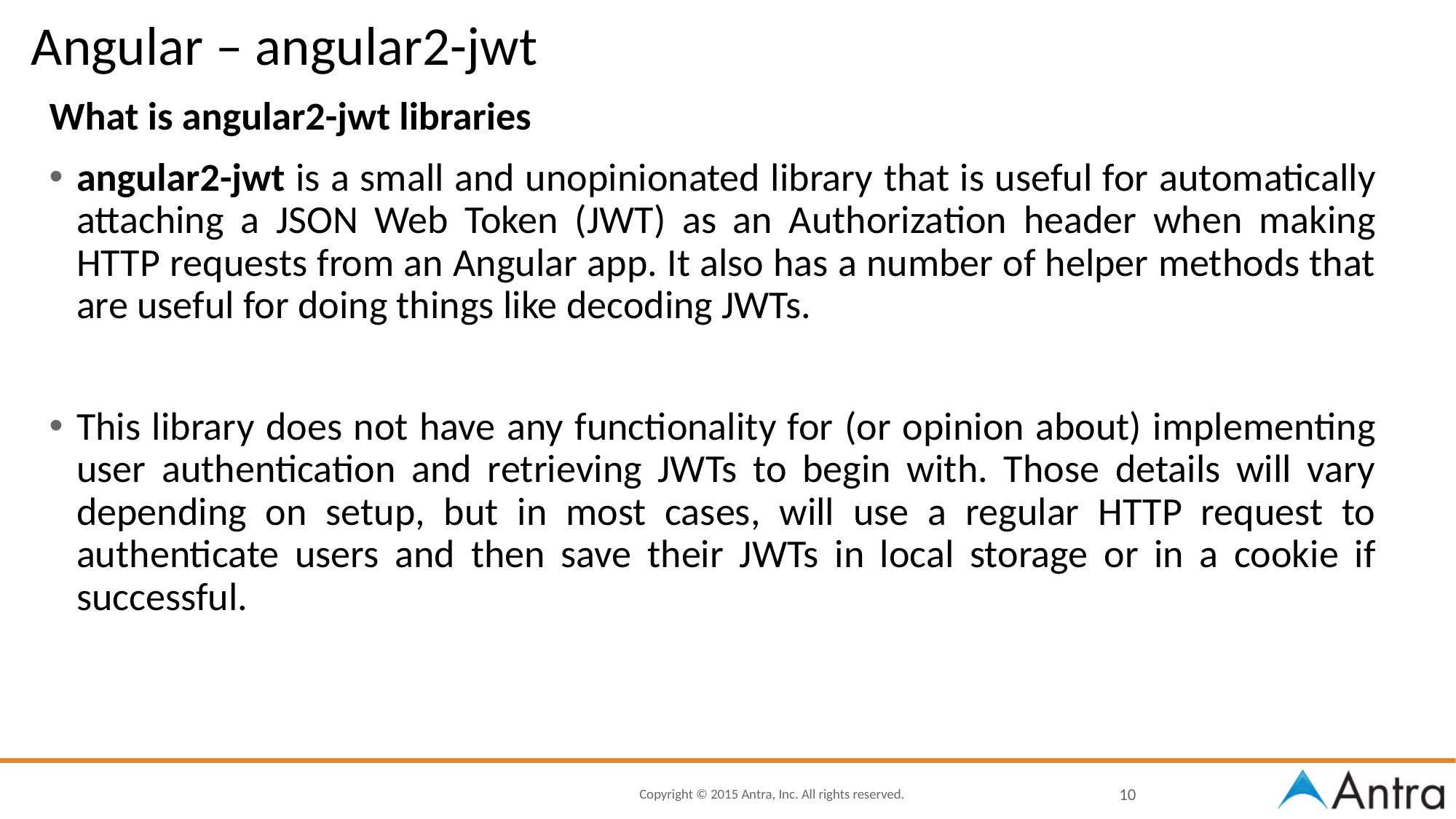

# Angular – angular2-jwt
What is angular2-jwt libraries
angular2-jwt is a small and unopinionated library that is useful for automatically attaching a JSON Web Token (JWT) as an Authorization header when making HTTP requests from an Angular app. It also has a number of helper methods that are useful for doing things like decoding JWTs.

This library does not have any functionality for (or opinion about) implementing user authentication and retrieving JWTs to begin with. Those details will vary depending on setup, but in most cases, will use a regular HTTP request to authenticate users and then save their JWTs in local storage or in a cookie if successful.
10